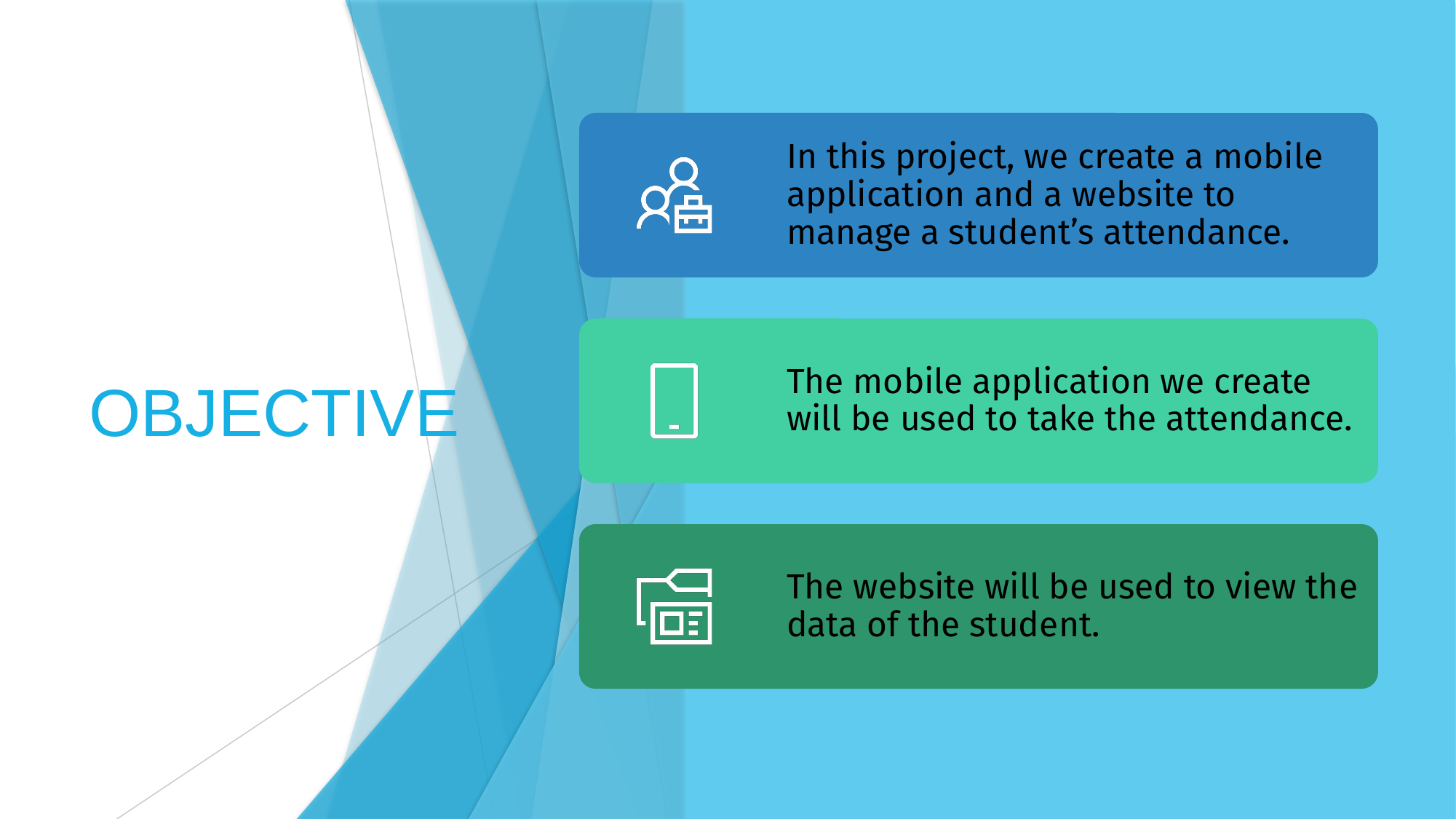

In this project, we create a mobile application and a website to manage a student’s attendance.
The mobile application we create will be used to take the attendance.
The website will be used to view the data of the student.
# OBJECTIVE